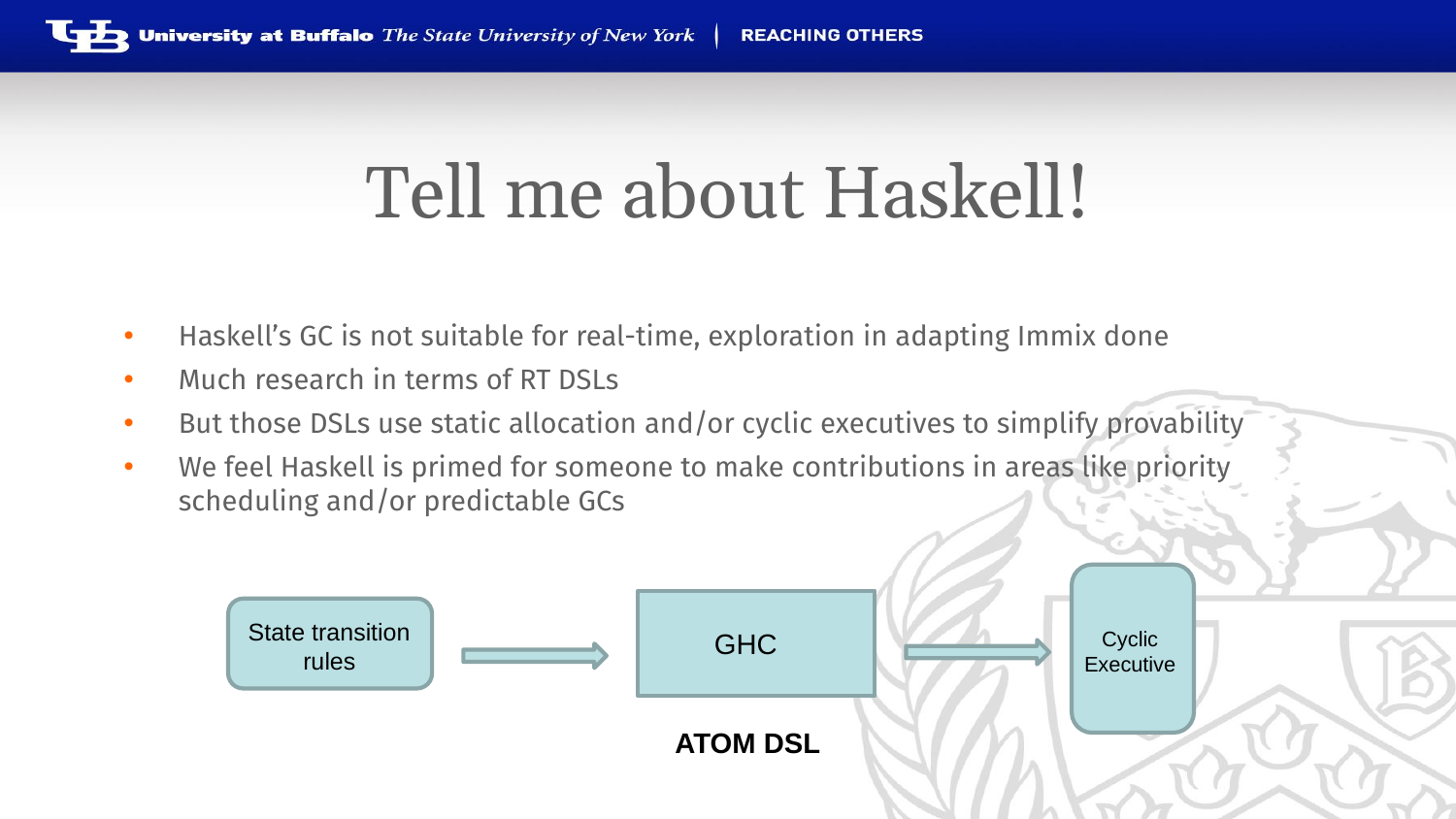

# Tell me about Haskell!
Haskell’s GC is not suitable for real-time, exploration in adapting Immix done
Much research in terms of RT DSLs
But those DSLs use static allocation and/or cyclic executives to simplify provability
We feel Haskell is primed for someone to make contributions in areas like priority scheduling and/or predictable GCs

State transition rules
Cyclic Executive
GHC

ATOM DSL